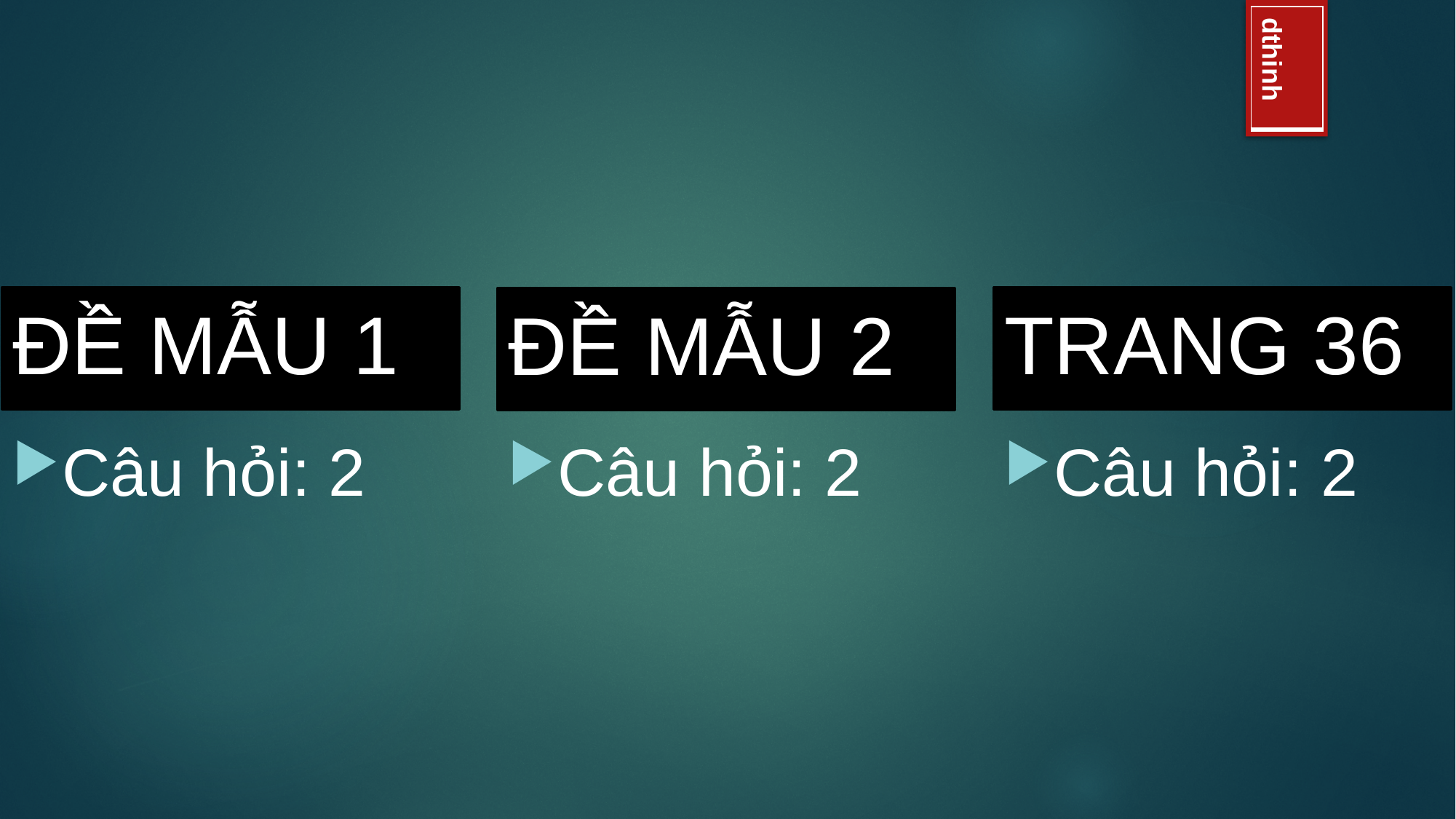

ĐỀ MẪU 1
TRANG 36
ĐỀ MẪU 2
Câu hỏi: 2

Câu hỏi: 2

Câu hỏi: 2